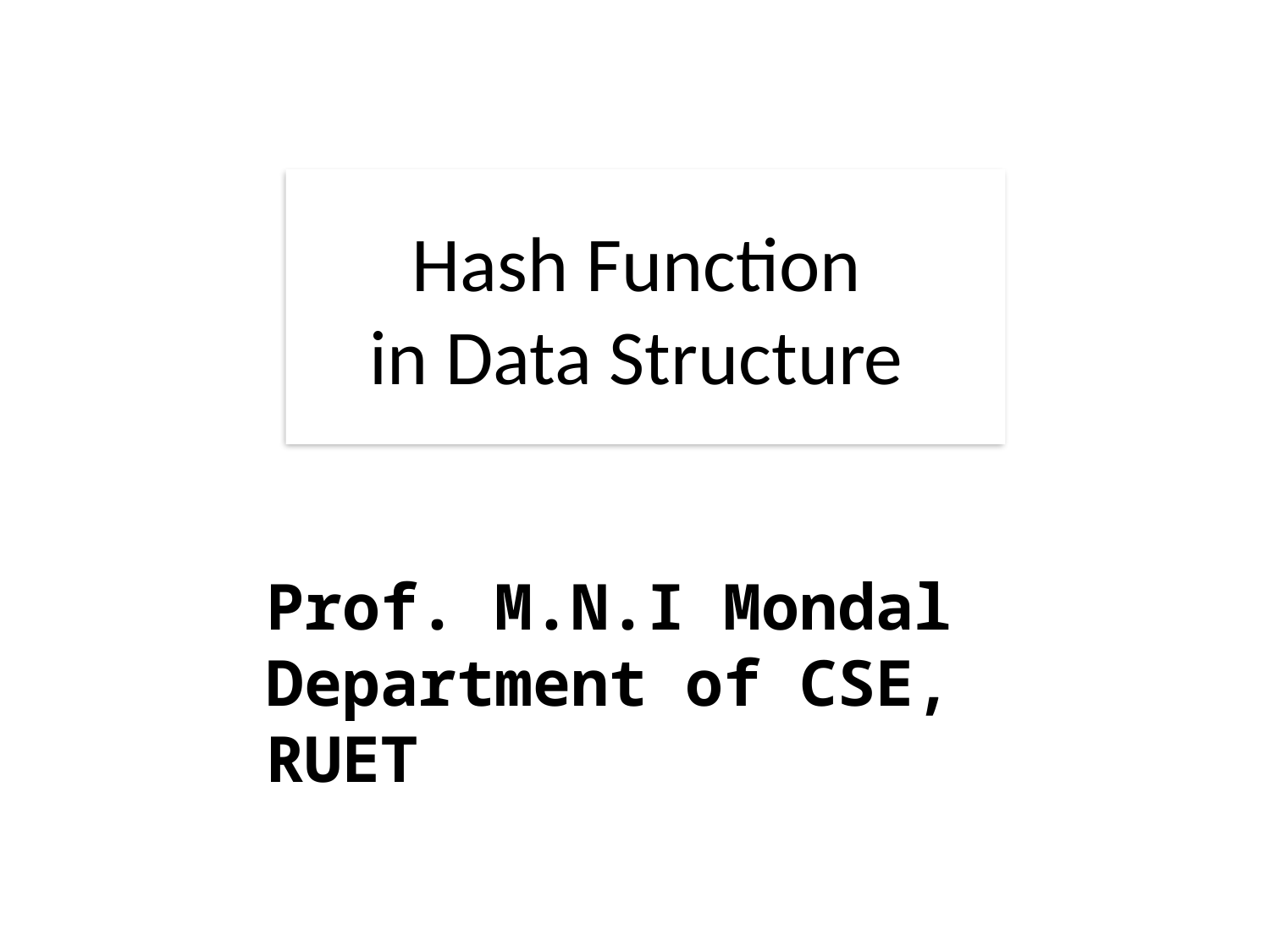

# Hash Function in Data Structure
Prof. M.N.I Mondal
Department of CSE, RUET